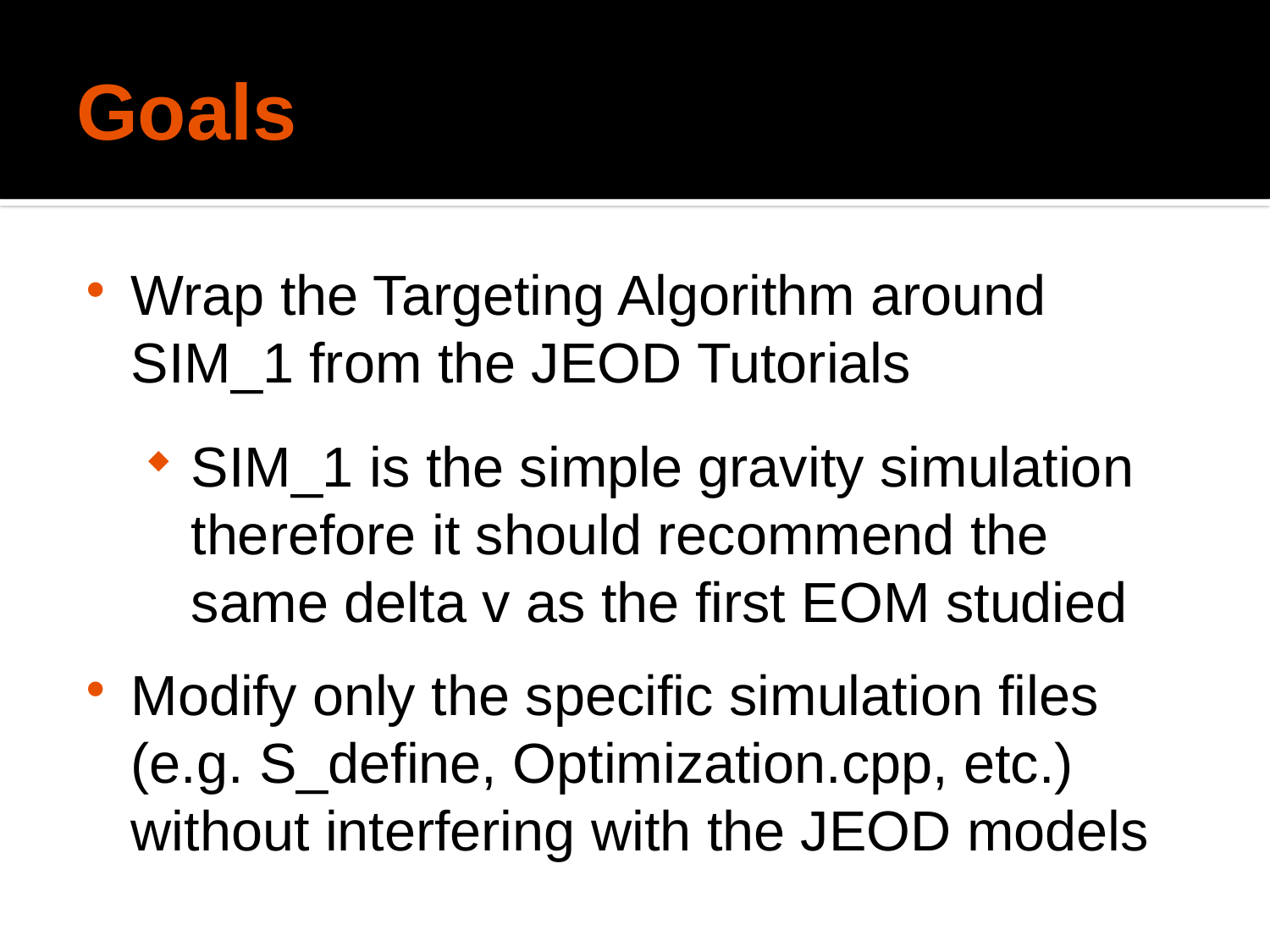

# Goals
Wrap the Targeting Algorithm around SIM_1 from the JEOD Tutorials
SIM_1 is the simple gravity simulation therefore it should recommend the same delta v as the first EOM studied
Modify only the specific simulation files (e.g. S_define, Optimization.cpp, etc.) without interfering with the JEOD models